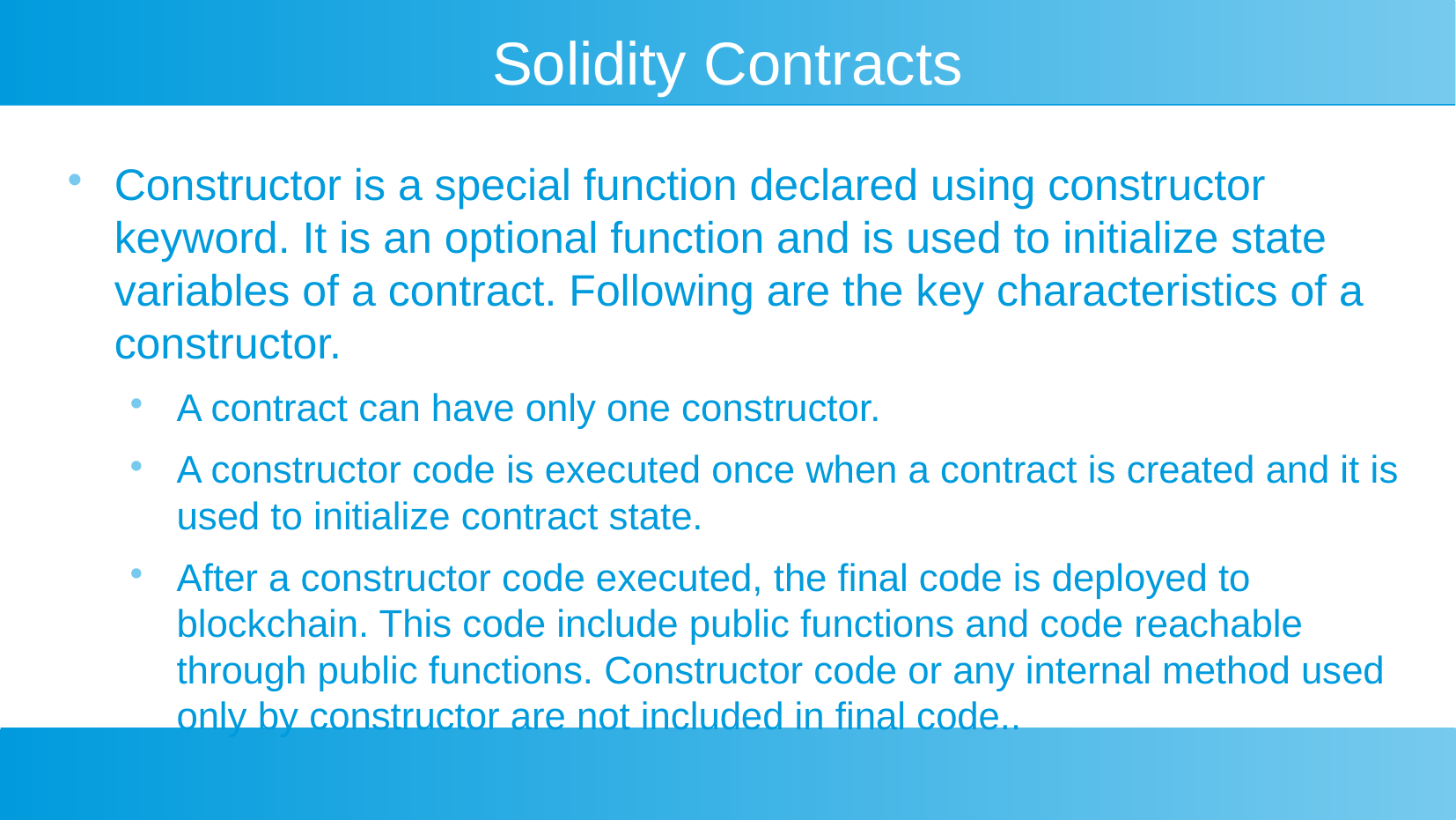

Solidity Contracts
Constructor is a special function declared using constructor keyword. It is an optional function and is used to initialize state variables of a contract. Following are the key characteristics of a constructor.
A contract can have only one constructor.
A constructor code is executed once when a contract is created and it is used to initialize contract state.
After a constructor code executed, the final code is deployed to blockchain. This code include public functions and code reachable through public functions. Constructor code or any internal method used only by constructor are not included in final code..